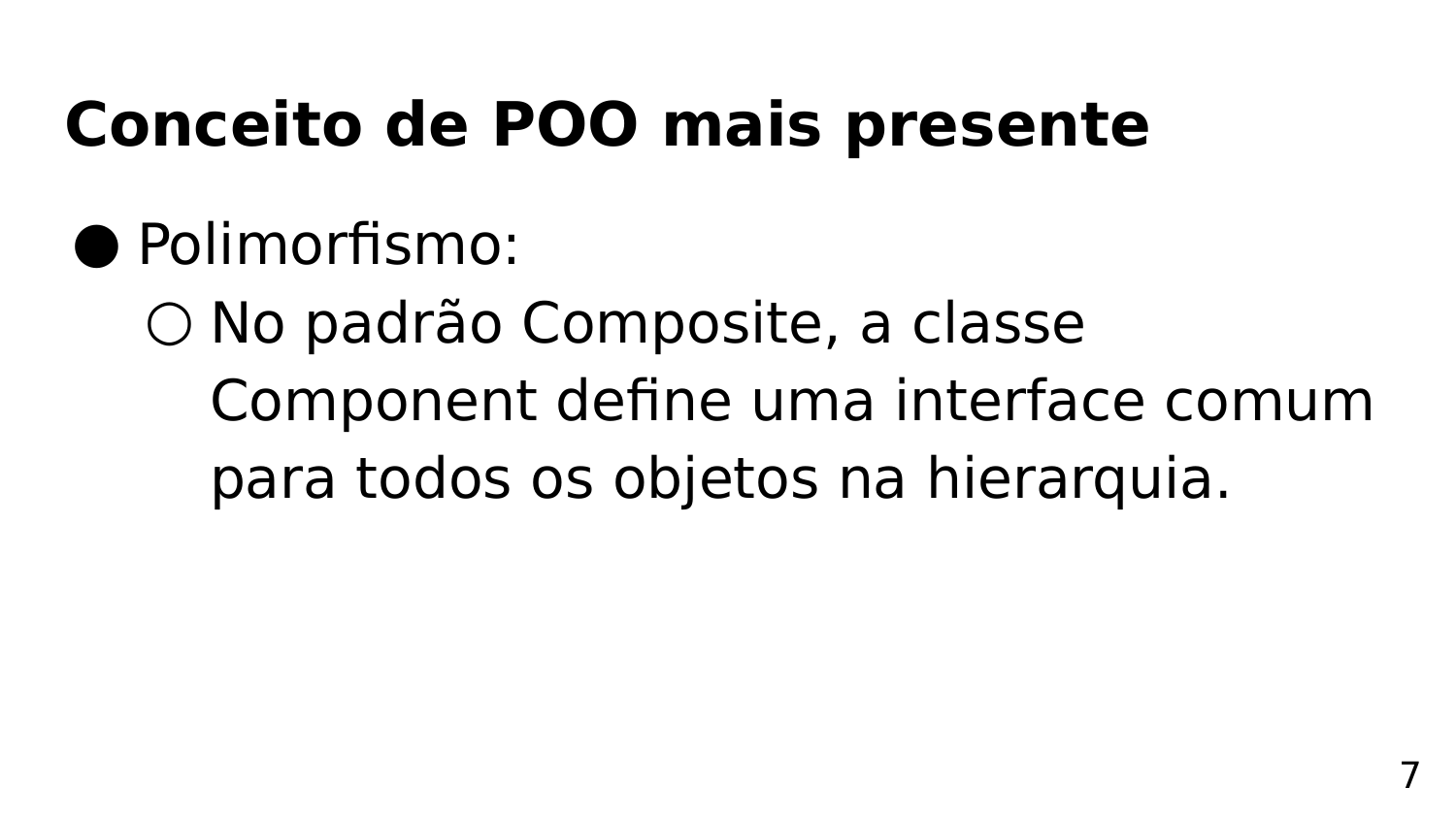

# Conceito de POO mais presente
Polimorfismo:
No padrão Composite, a classe Component define uma interface comum para todos os objetos na hierarquia.
7